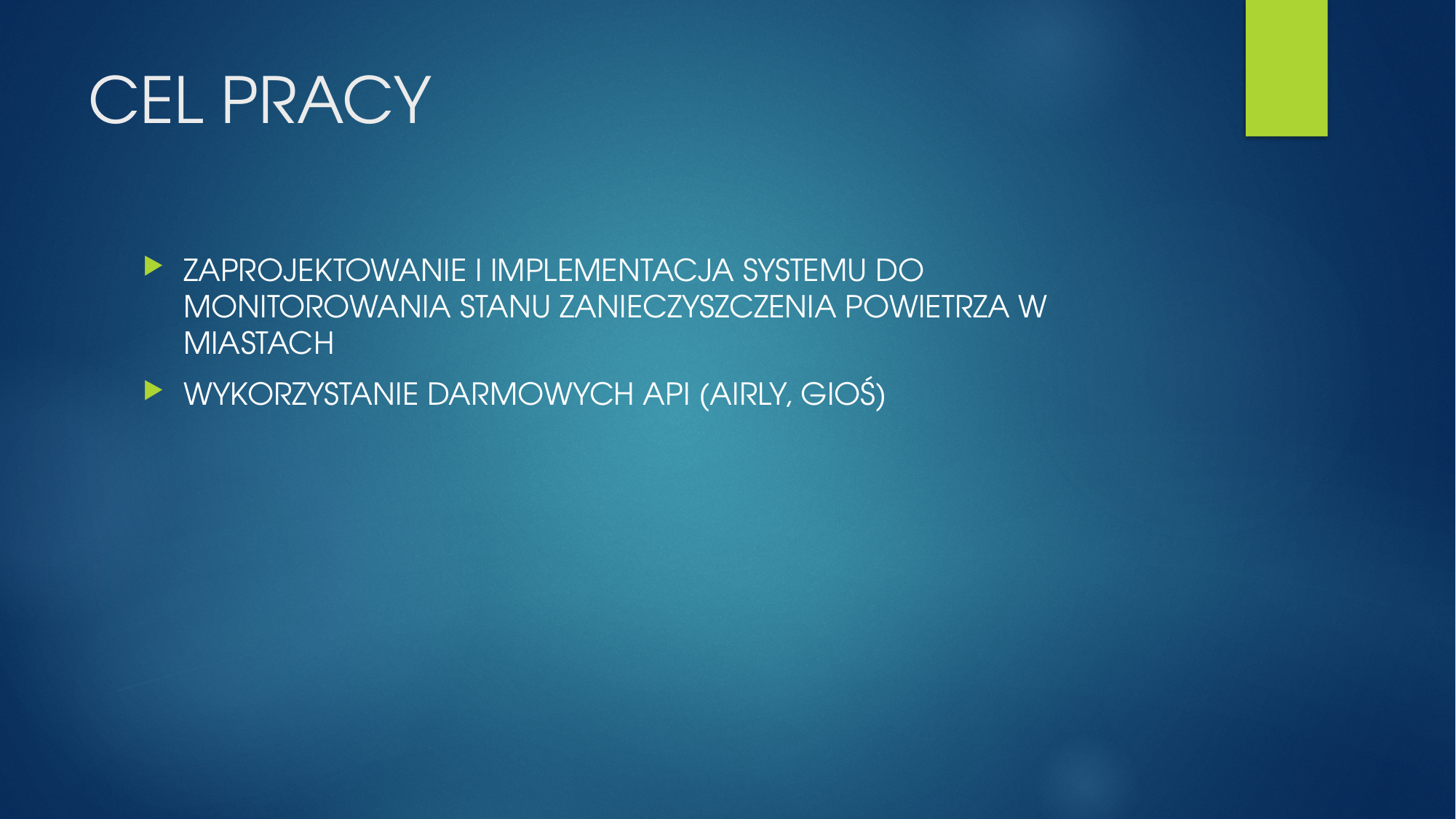

# CEL PRACY
ZAPROJEKTOWANIE I IMPLEMENTACJA SYSTEMU DO MONITOROWANIA STANU ZANIECZYSZCZENIA POWIETRZA W MIASTACH
WYKORZYSTANIE DARMOWYCH API (AIRLY, GIOŚ)